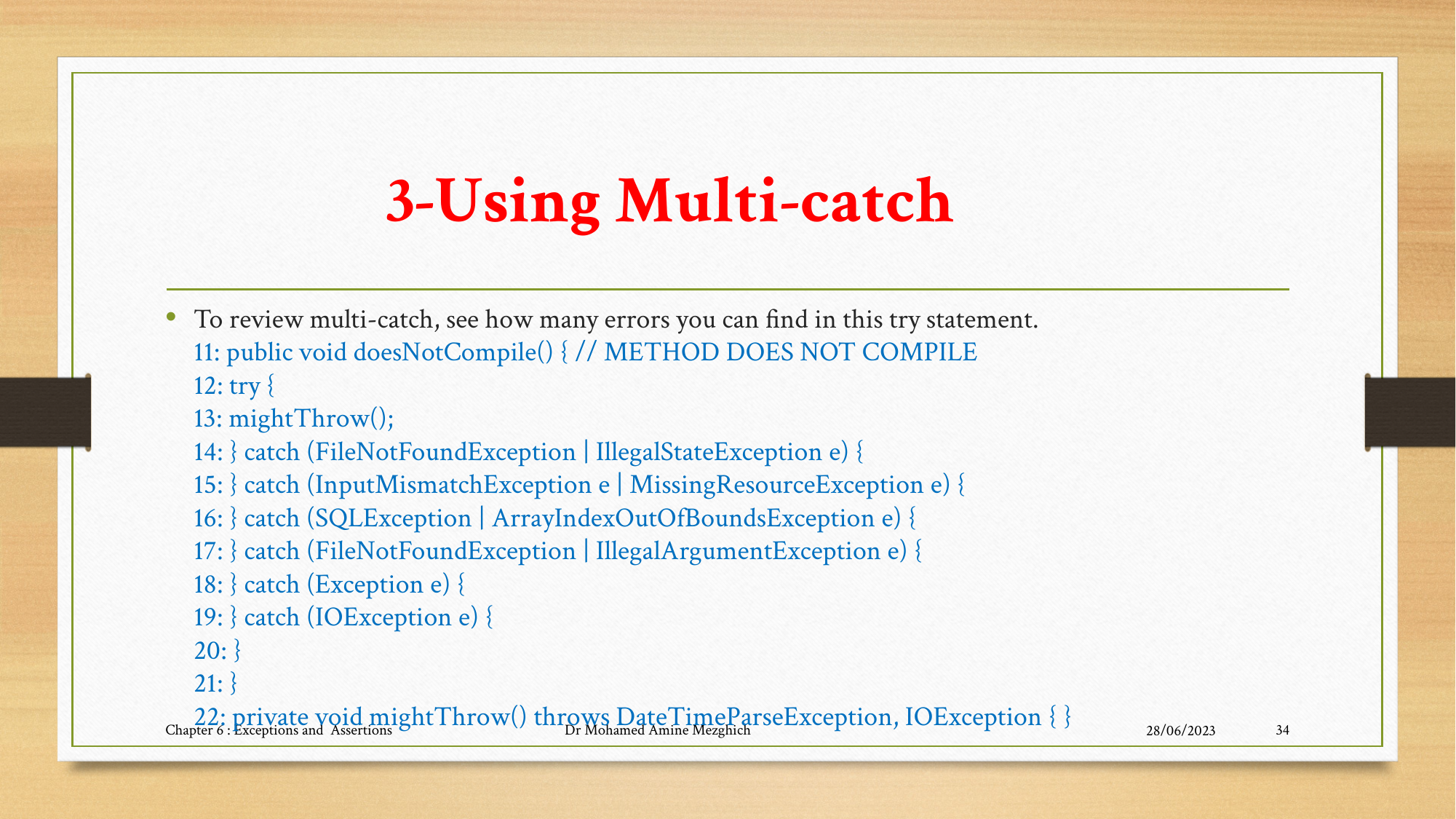

# 3-Using Multi-catch
To review multi-catch, see how many errors you can find in this try statement.
11: public void doesNotCompile() { // METHOD DOES NOT COMPILE
12: try {
13: mightThrow();
14: } catch (FileNotFoundException | IllegalStateException e) {
15: } catch (InputMismatchException e | MissingResourceException e) {
16: } catch (SQLException | ArrayIndexOutOfBoundsException e) {
17: } catch (FileNotFoundException | IllegalArgumentException e) {
18: } catch (Exception e) {
19: } catch (IOException e) {
20: }
21: }
22: private void mightThrow() throws DateTimeParseException, IOException { }
Chapter 6 : Exceptions and  Assertions                                                  Dr Mohamed Amine Mezghich
28/06/2023
34